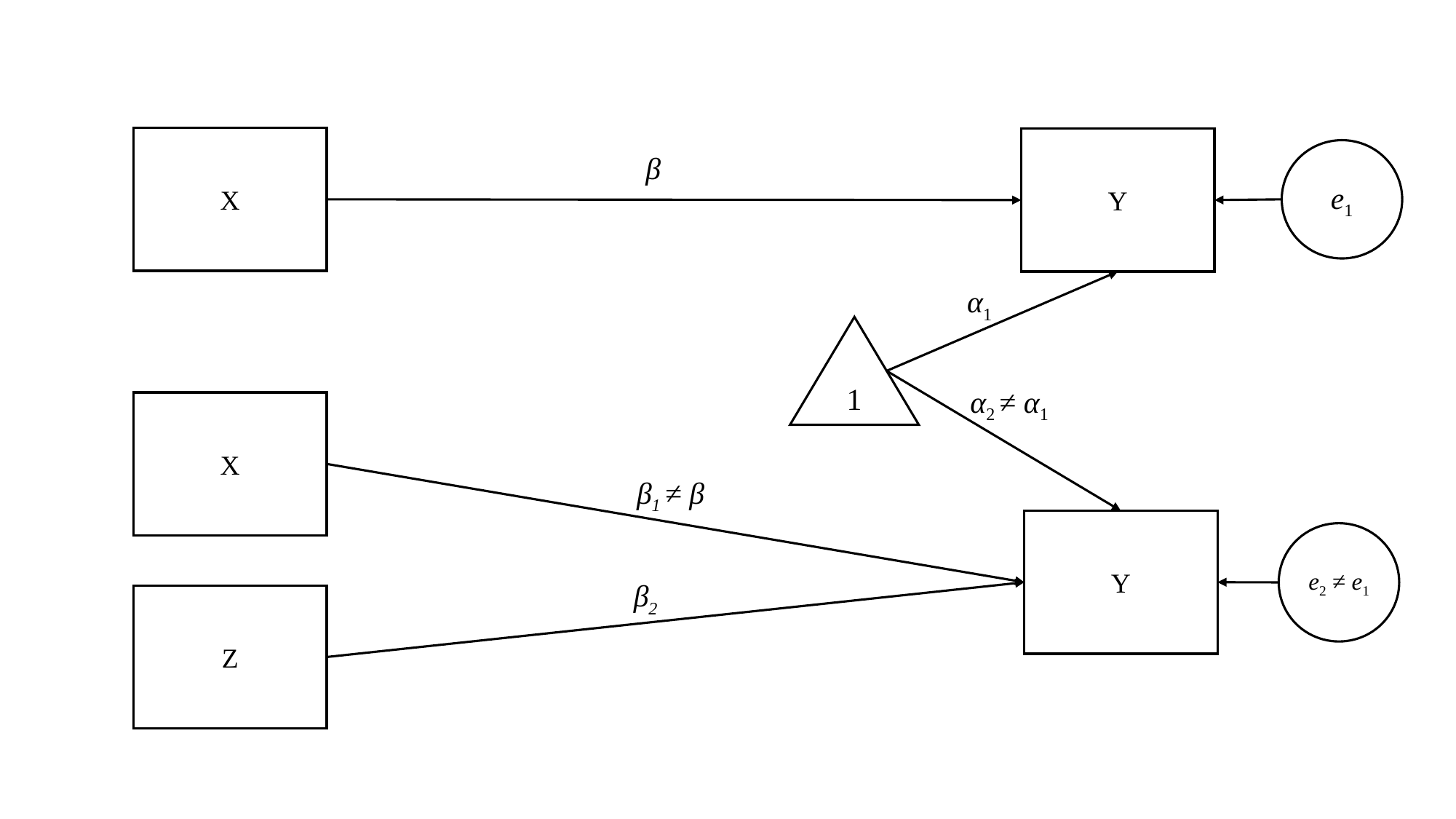

X
Y
e1
β
α1
1
α2 ≠ α1
X
β1 ≠ β
Y
e2 ≠ e1
β2
Z